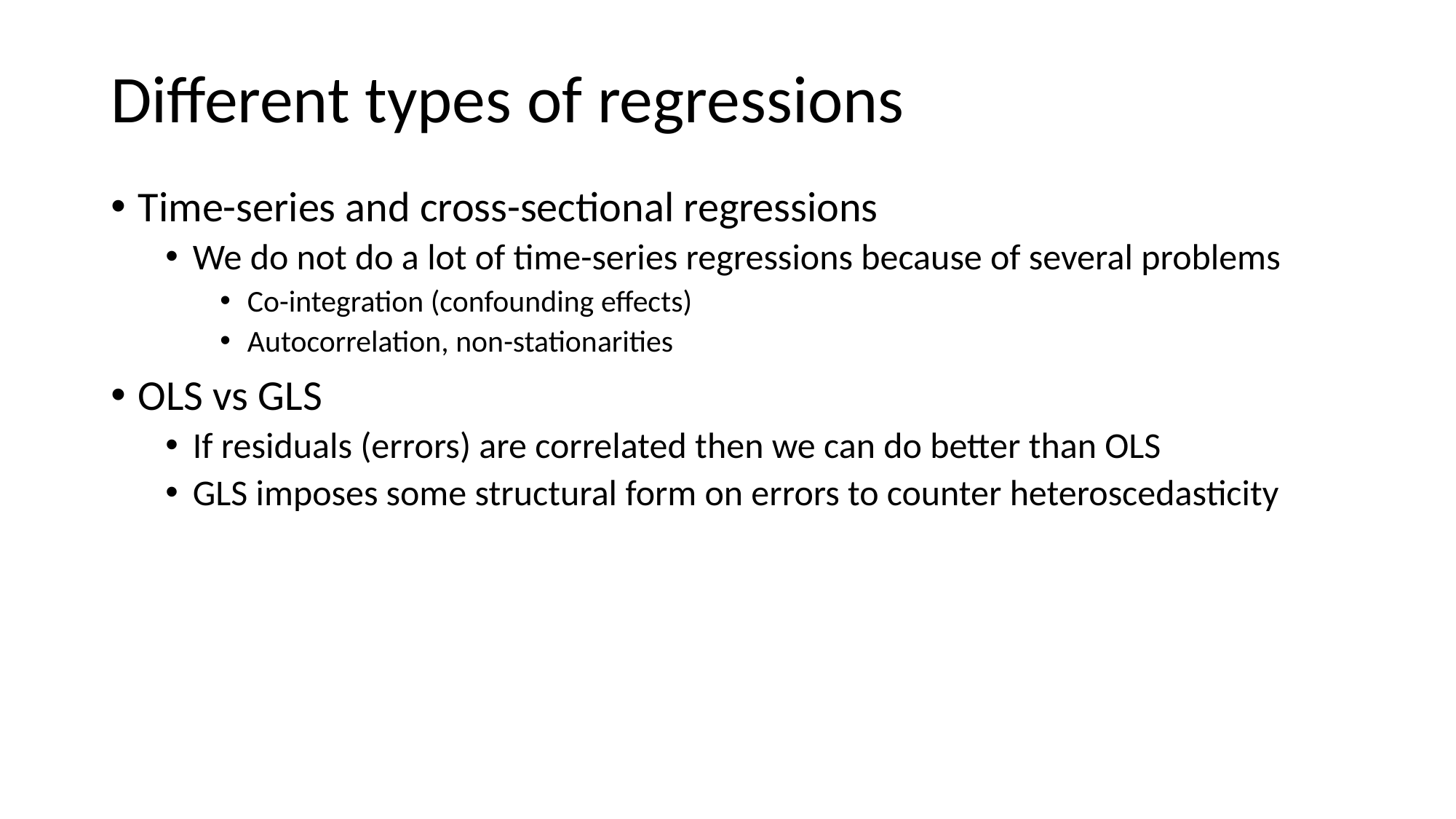

# Different types of regressions
Time-series and cross-sectional regressions
We do not do a lot of time-series regressions because of several problems
Co-integration (confounding effects)
Autocorrelation, non-stationarities
OLS vs GLS
If residuals (errors) are correlated then we can do better than OLS
GLS imposes some structural form on errors to counter heteroscedasticity